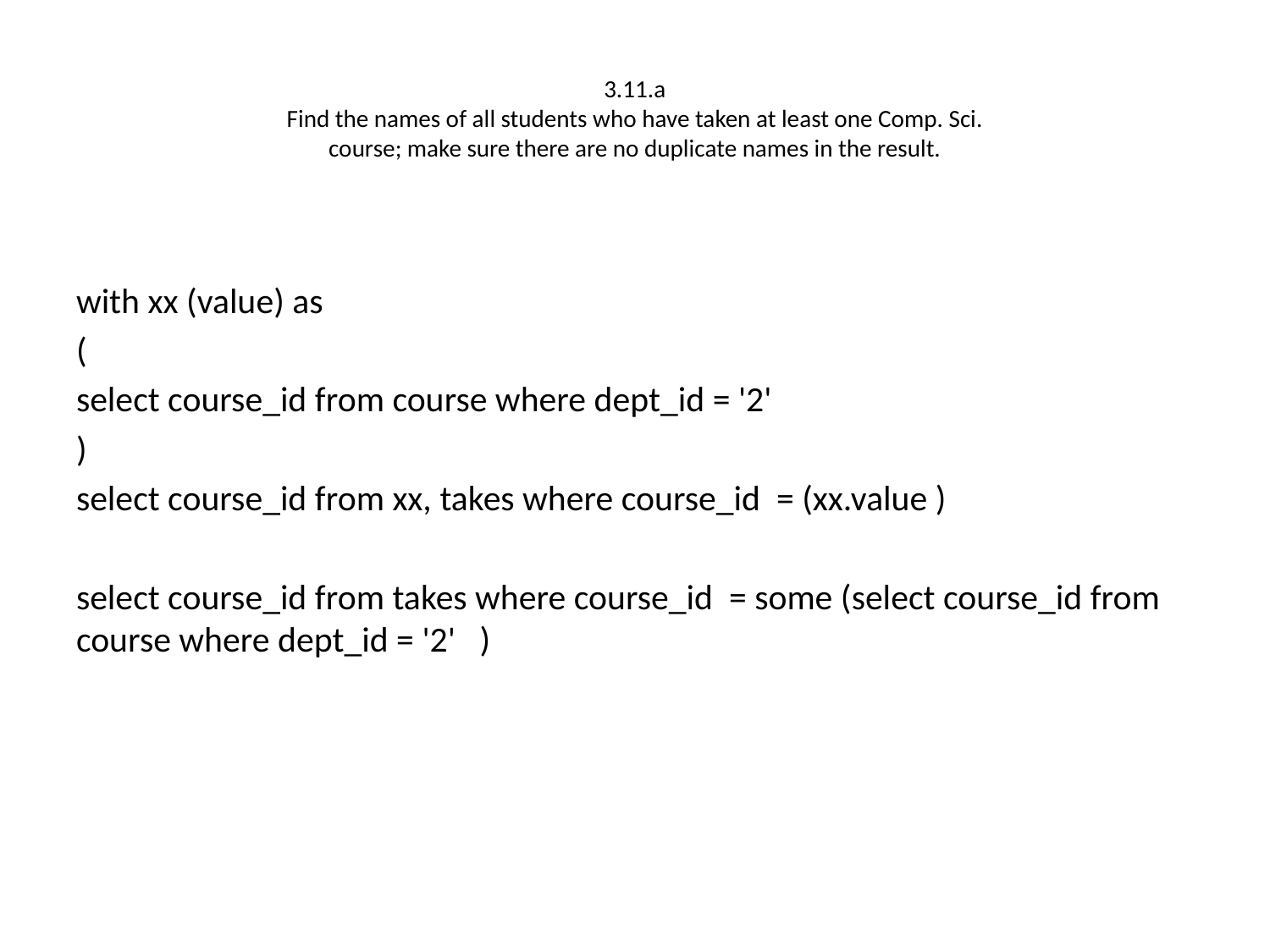

# 3.11.a Find the names of all students who have taken at least one Comp. Sci. course; make sure there are no duplicate names in the result.

with xx (value) as
(
select course_id from course where dept_id = '2'
)
select course_id from xx, takes where course_id  = (xx.value )

select course_id from takes where course_id  = some (select course_id from course where dept_id = '2'   )